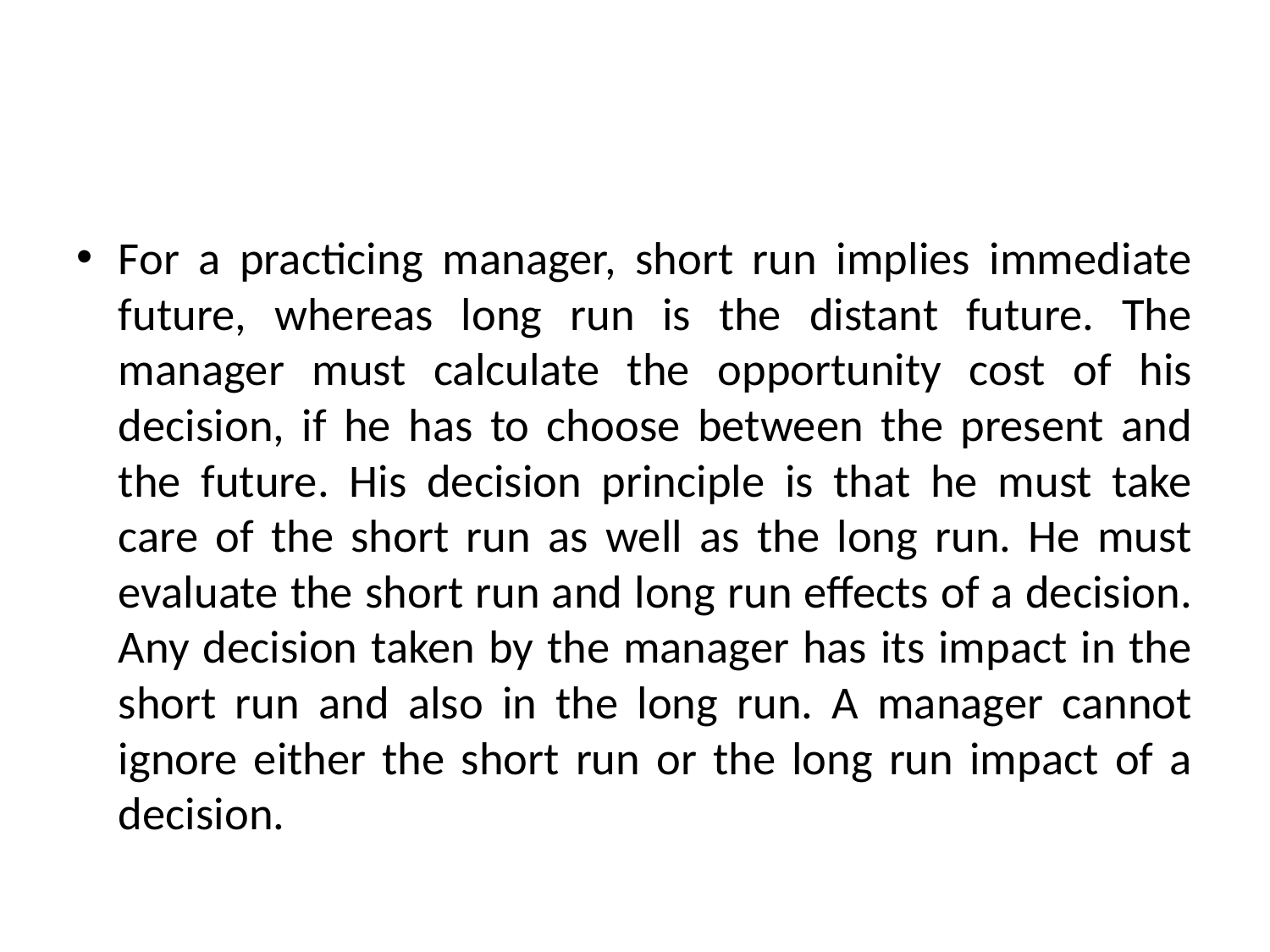

#
For a practicing manager, short run implies immediate future, whereas long run is the distant future. The manager must calculate the opportunity cost of his decision, if he has to choose between the present and the future. His decision principle is that he must take care of the short run as well as the long run. He must evaluate the short run and long run effects of a decision. Any decision taken by the manager has its impact in the short run and also in the long run. A manager cannot ignore either the short run or the long run impact of a decision.